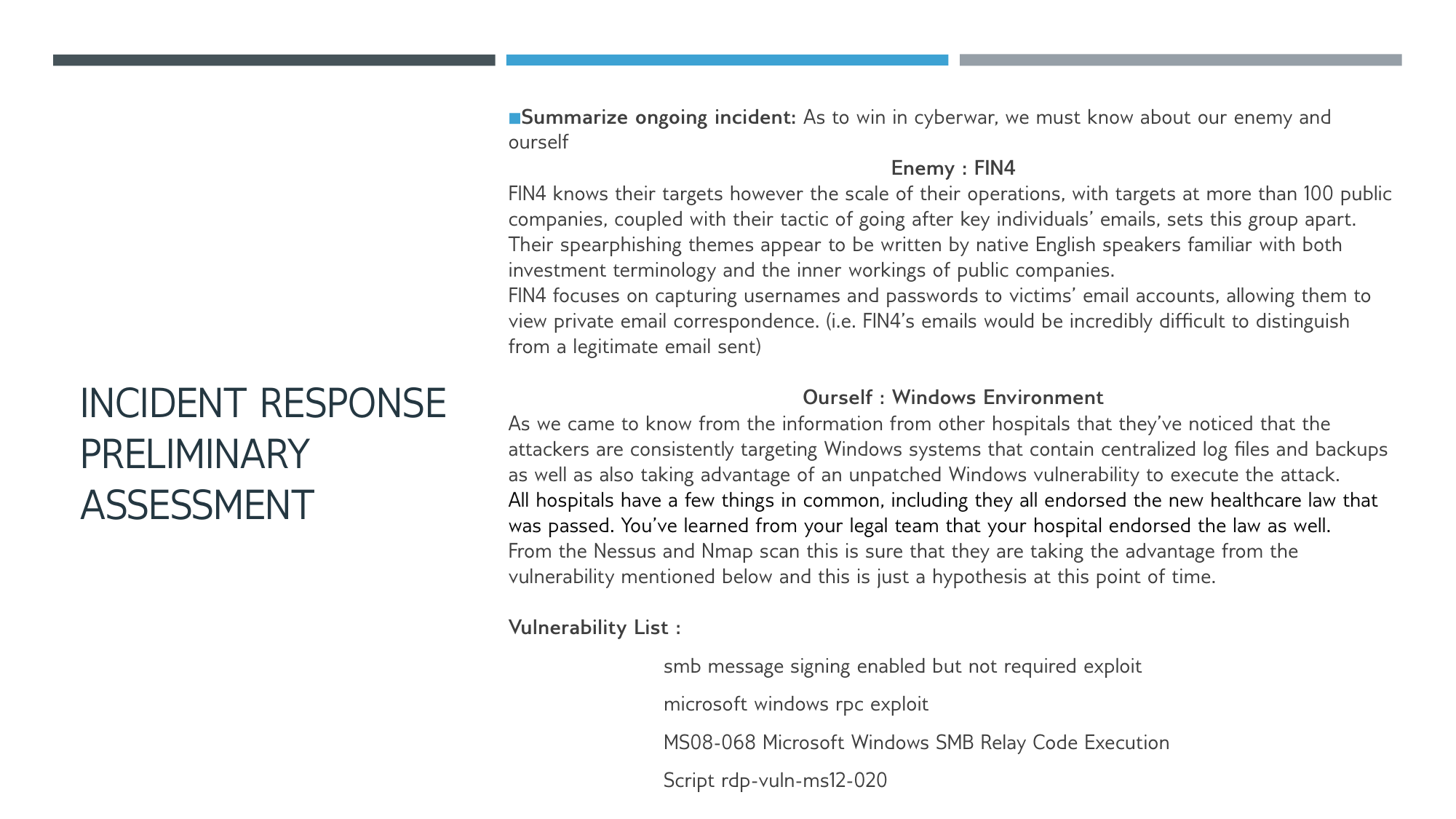

# INCIDENT RESPONSE PRELIMINARY ASSESSMENT
Summarize ongoing incident: As to win in cyberwar, we must know about our enemy and ourself
Enemy : FIN4
FIN4 knows their targets however the scale of their operations, with targets at more than 100 public companies, coupled with their tactic of going after key individuals’ emails, sets this group apart.
Their spearphishing themes appear to be written by native English speakers familiar with both investment terminology and the inner workings of public companies.
FIN4 focuses on capturing usernames and passwords to victims’ email accounts, allowing them to view private email correspondence. (i.e. FIN4’s emails would be incredibly difficult to distinguish from a legitimate email sent)

Ourself : Windows Environment
As we came to know from the information from other hospitals that they’ve noticed that the attackers are consistently targeting Windows systems that contain centralized log files and backups as well as also taking advantage of an unpatched Windows vulnerability to execute the attack.
All hospitals have a few things in common, including they all endorsed the new healthcare law that was passed. You’ve learned from your legal team that your hospital endorsed the law as well.
From the Nessus and Nmap scan this is sure that they are taking the advantage from the vulnerability mentioned below and this is just a hypothesis at this point of time.

Vulnerability List :
	smb message signing enabled but not required exploit
	microsoft windows rpc exploit
	MS08-068 Microsoft Windows SMB Relay Code Execution
	Script rdp-vuln-ms12-020